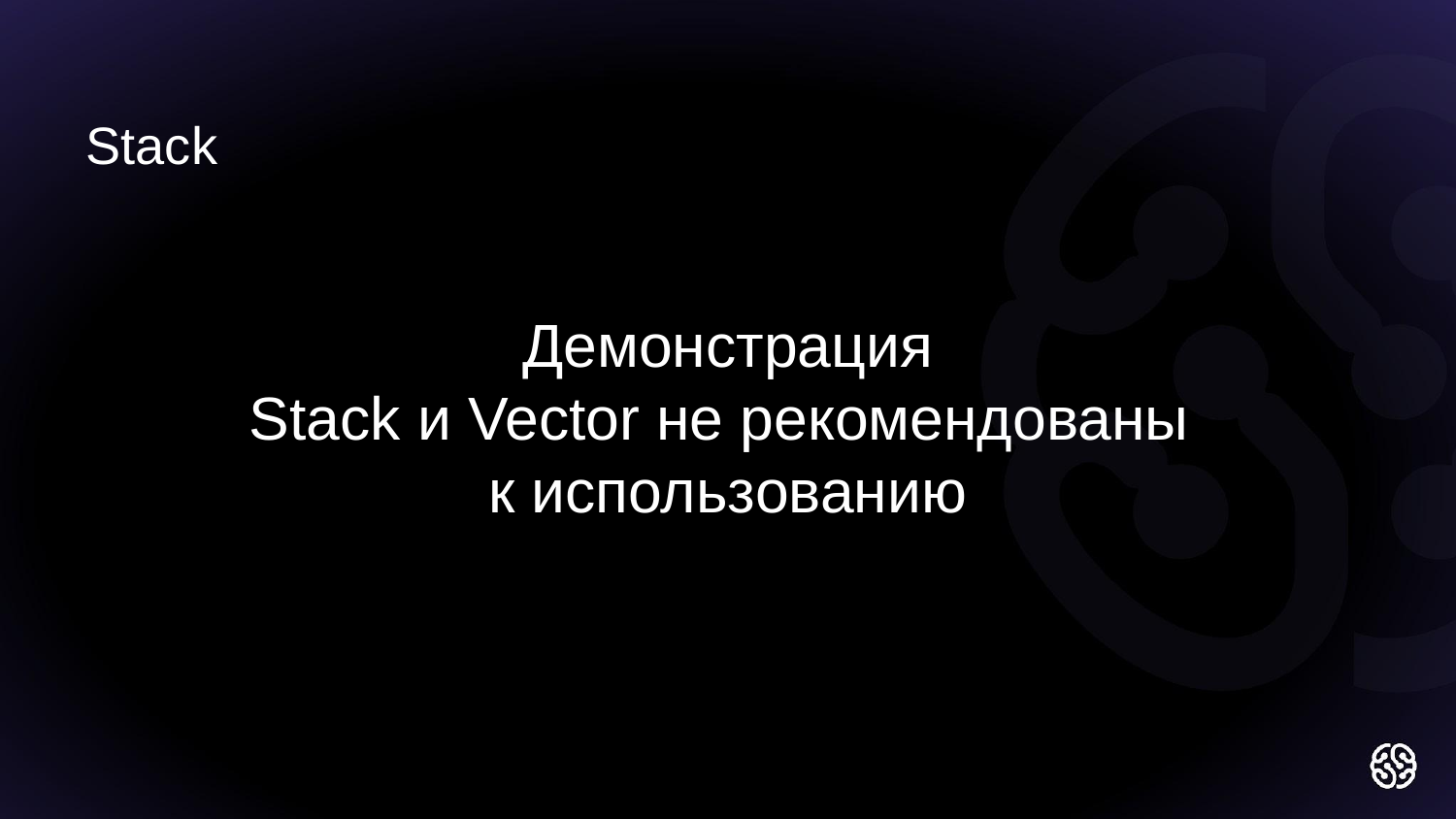

Stack
Демонстрация
Stack и Vector не рекомендованы
к использованию